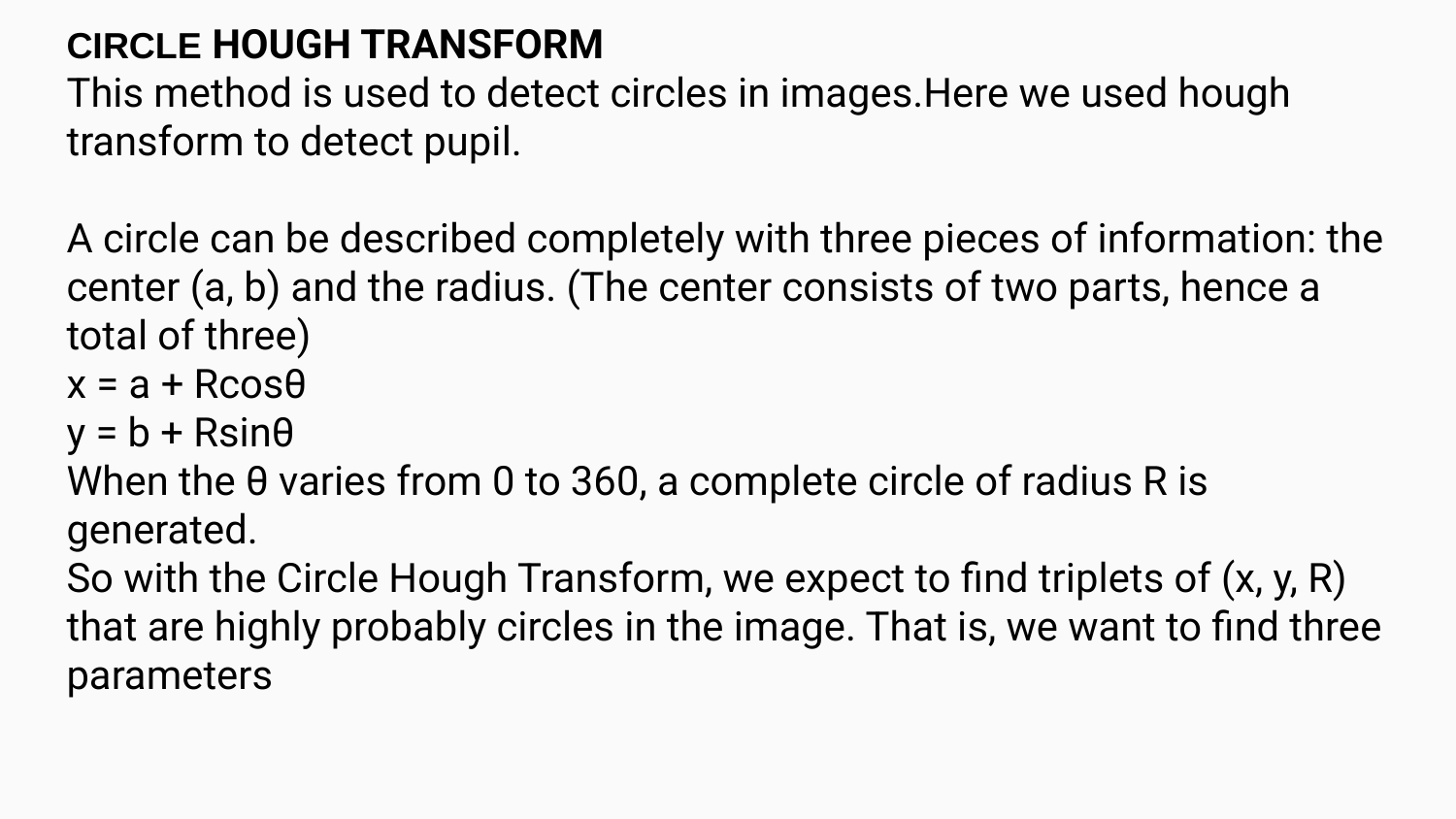

CIRCLE HOUGH TRANSFORM
This method is used to detect circles in images.Here we used hough   transform to detect pupil.

A circle can be described completely with three pieces of information: the center (a, b) and the radius. (The center consists of two parts, hence a total of three)
x = a + Rcosθ
y = b + Rsinθ
When the θ varies from 0 to 360, a complete circle of radius R is generated.
So with the Circle Hough Transform, we expect to find triplets of (x, y, R) that are highly probably circles in the image. That is, we want to find three parameters